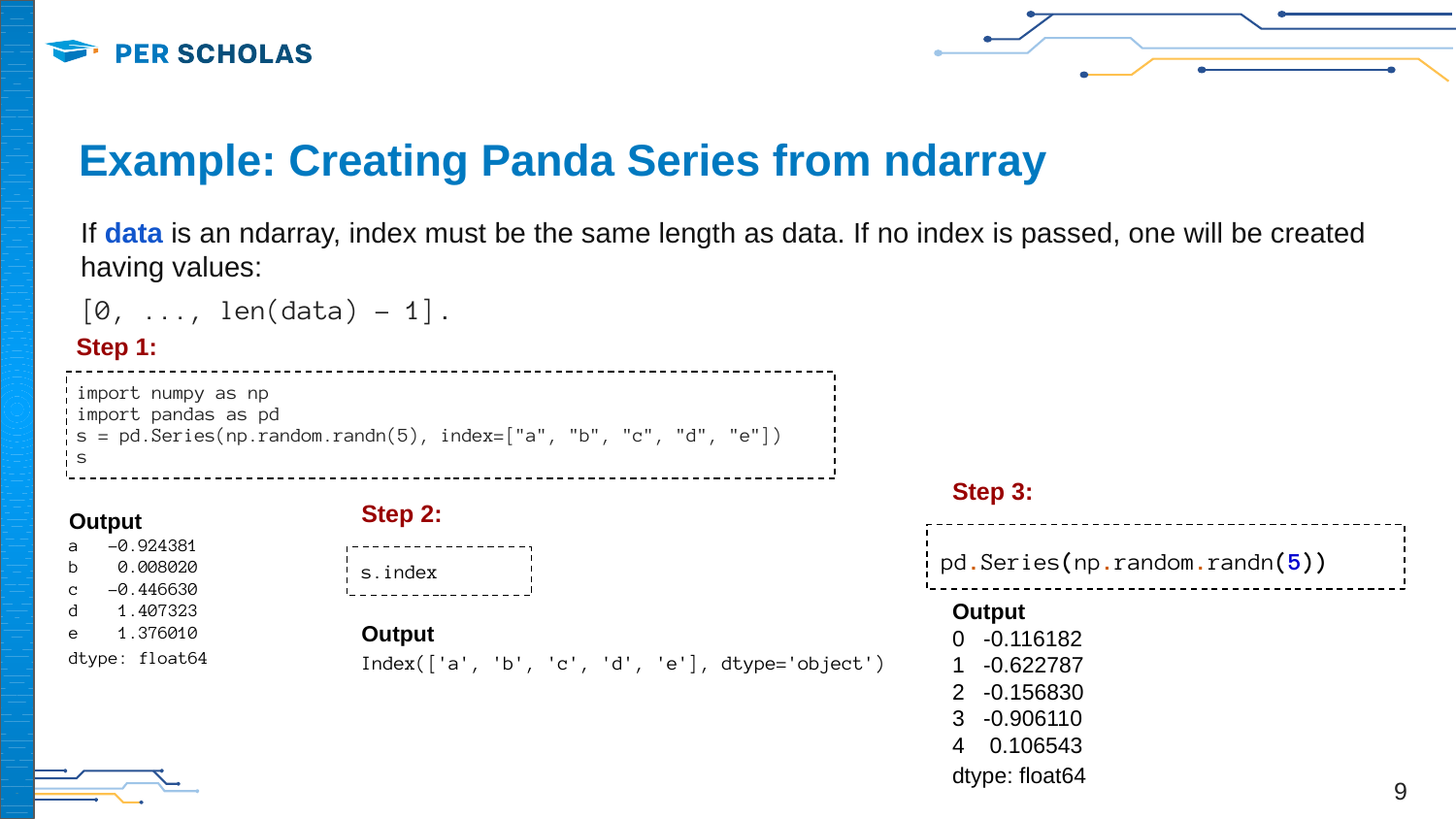

# Example: Creating Panda Series from ndarray
If data is an ndarray, index must be the same length as data. If no index is passed, one will be created having values:
[0, ..., len(data) - 1].
Step 1:
import numpy as np
import pandas as pd
s = pd.Series(np.random.randn(5), index=["a", "b", "c", "d", "e"])
s
Step 3:
Step 2:
Output
a   -0.924381
b    0.008020
c   -0.446630
d    1.407323
e    1.376010
dtype: float64
pd.Series(np.random.randn(5))
s.index
Output
0   -0.116182
1   -0.622787
2   -0.156830
3   -0.906110
4    0.106543
dtype: float64
Output
Index(['a', 'b', 'c', 'd', 'e'], dtype='object')
9